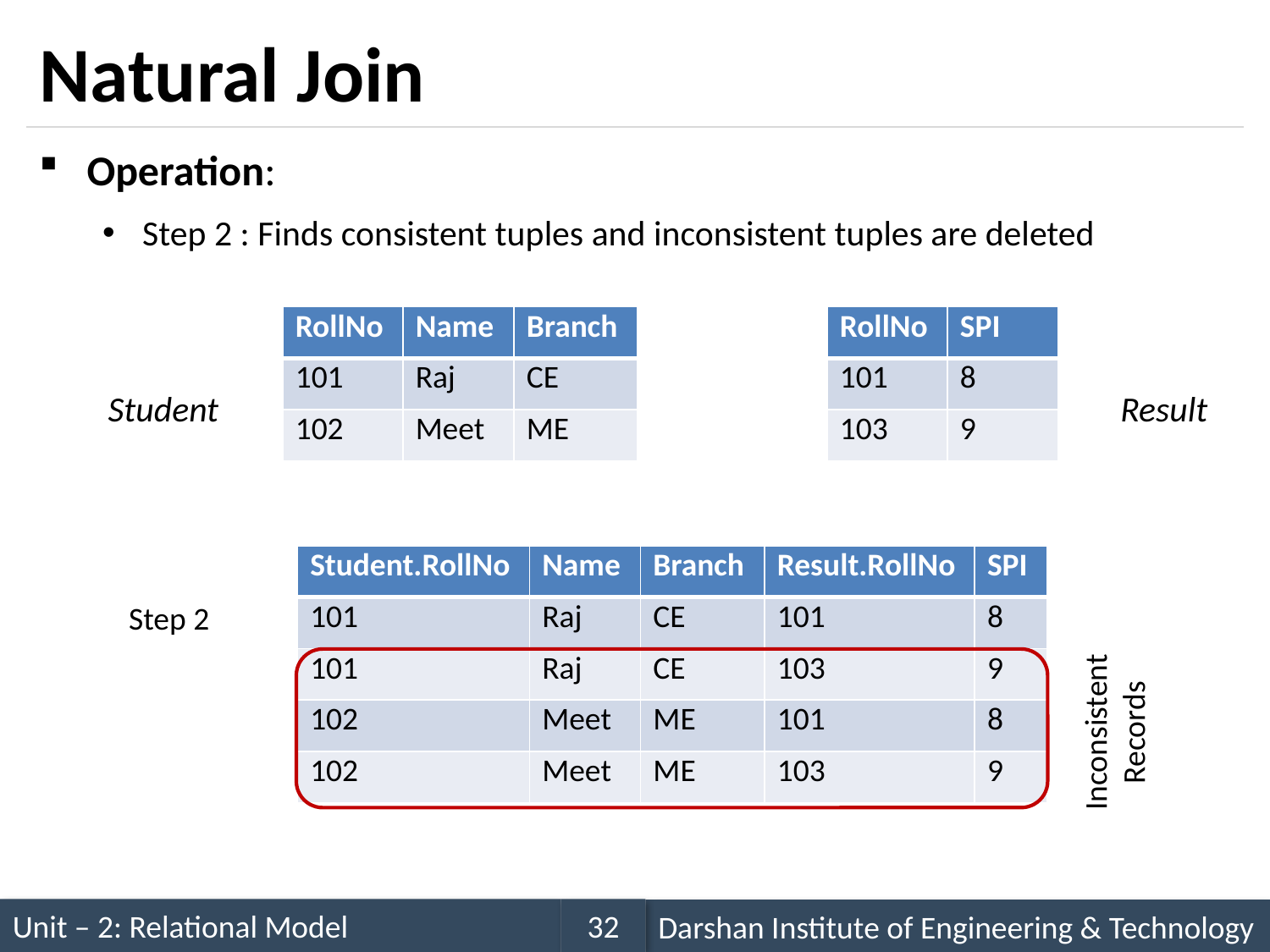

# Natural Join
Operation:
Step 2 : Finds consistent tuples and inconsistent tuples are deleted

| RollNo | Name | Branch |
| --- | --- | --- |
| 101 | Raj | CE |
| 102 | Meet | ME |
| RollNo | SPI |
| --- | --- |
| 101 | 8 |
| 103 | 9 |
Student
Result
| Student.RollNo | Name | Branch | Result.RollNo | SPI |
| --- | --- | --- | --- | --- |
| 101 | Raj | CE | 101 | 8 |
| 101 | Raj | CE | 103 | 9 |
| 102 | Meet | ME | 101 | 8 |
| 102 | Meet | ME | 103 | 9 |
Step 2

Inconsistent Records